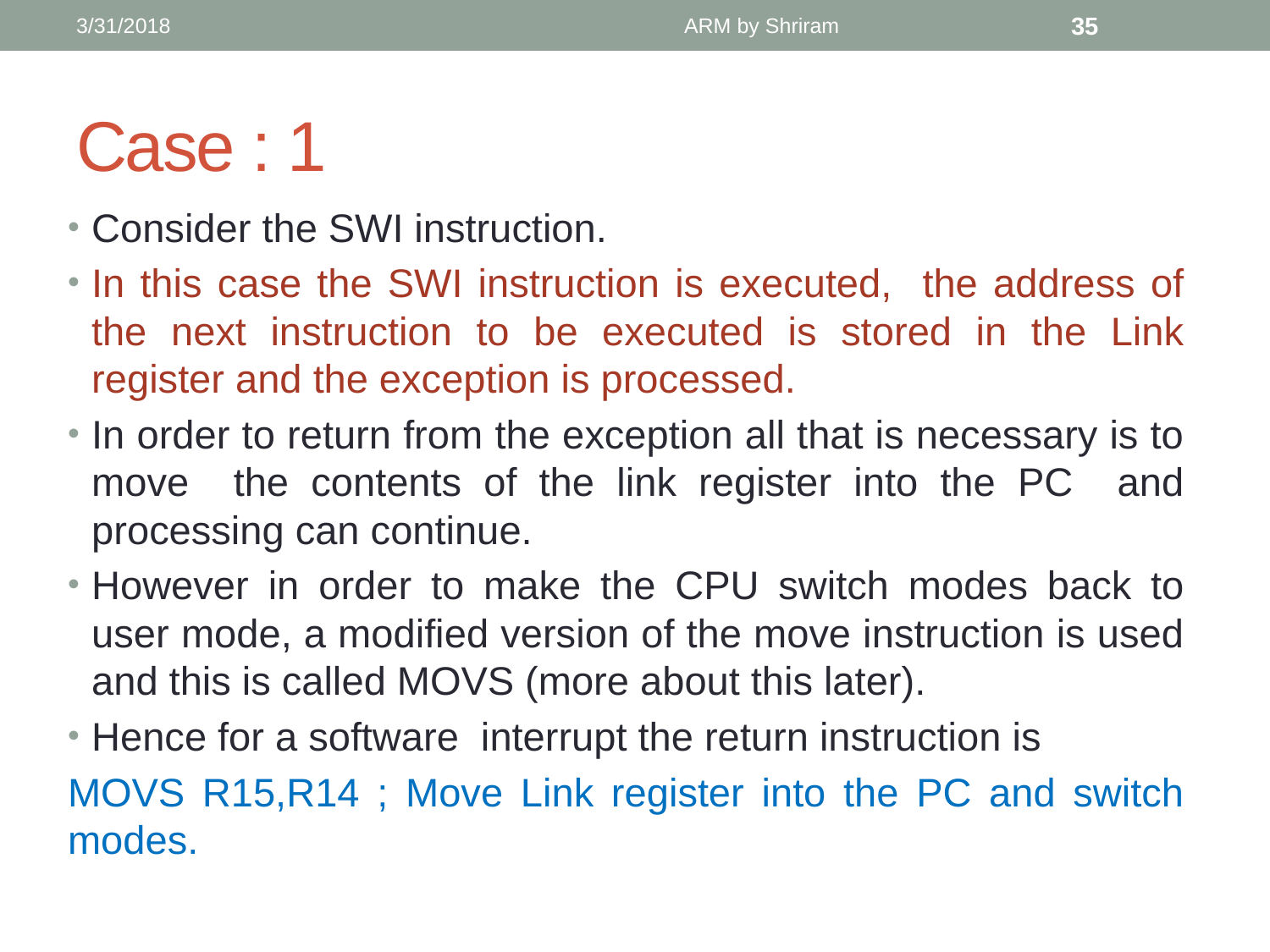

3/31/2018
ARM by Shriram
35
# Case : 1
Consider the SWI instruction.
In this case the SWI instruction is executed,  the address of the next instruction to be executed is stored in the Link register and the exception is processed.
In order to return from the exception all that is necessary is to move  the contents of the link register into the PC  and processing can continue.
However in order to make the CPU switch modes back to user mode, a modified version of the move instruction is used and this is called MOVS (more about this later).
Hence for a software  interrupt the return instruction is
MOVS R15,R14 ; Move Link register into the PC and switch modes.